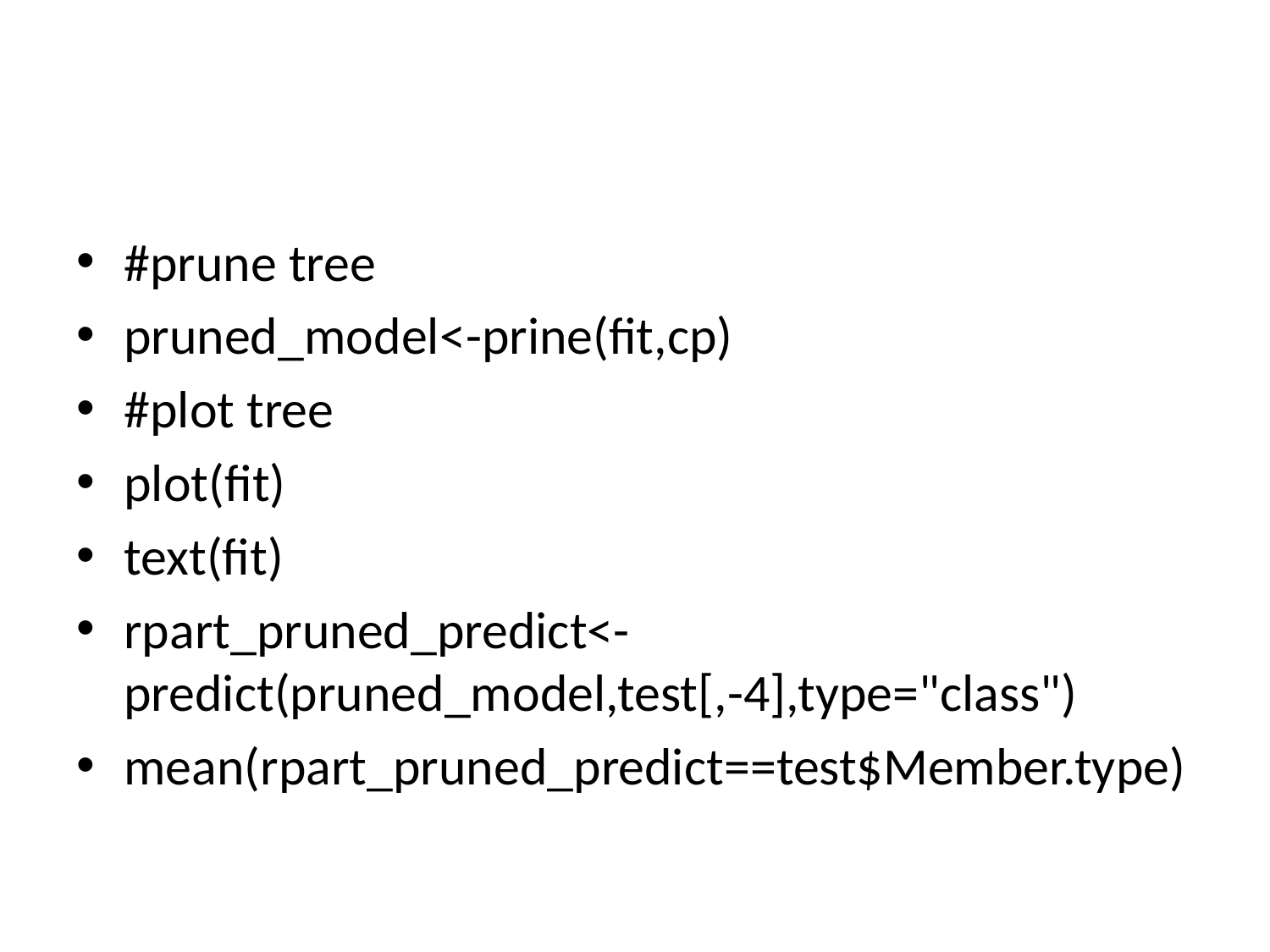

#
#prune tree
pruned_model<-prine(fit,cp)
#plot tree
plot(fit)
text(fit)
rpart_pruned_predict<-predict(pruned_model,test[,-4],type="class")
mean(rpart_pruned_predict==test$Member.type)